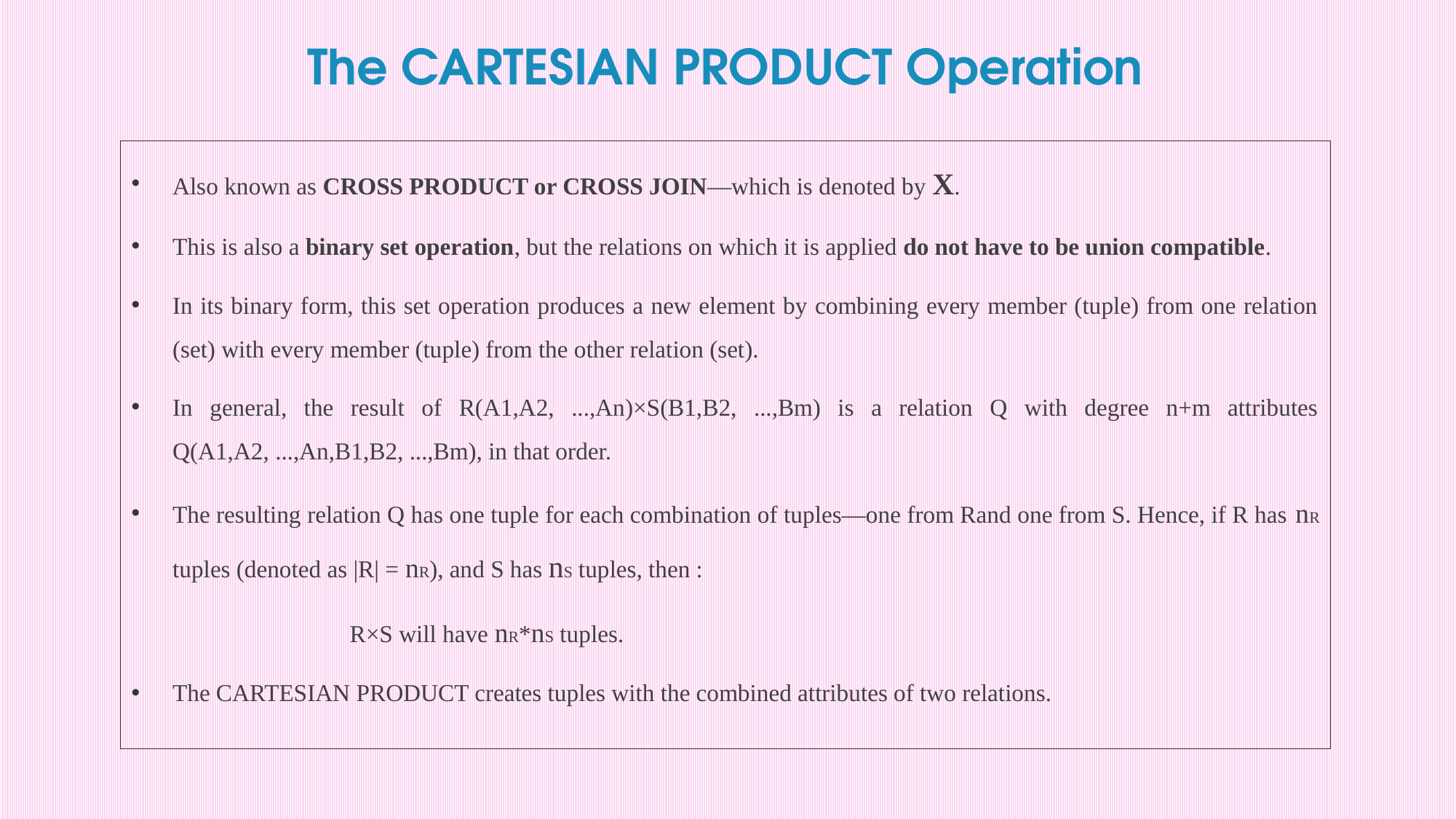

# The CARTESIAN PRODUCT Operation
Also known as CROSS PRODUCT or CROSS JOIN—which is denoted by X.
This is also a binary set operation, but the relations on which it is applied do not have to be union compatible.
In its binary form, this set operation produces a new element by combining every member (tuple) from one relation (set) with every member (tuple) from the other relation (set).
In general, the result of R(A1,A2, ...,An)×S(B1,B2, ...,Bm) is a relation Q with degree n+m attributes Q(A1,A2, ...,An,B1,B2, ...,Bm), in that order.
The resulting relation Q has one tuple for each combination of tuples—one from Rand one from S. Hence, if R has nR tuples (denoted as |R| = nR), and S has nS tuples, then :
		R×S will have nR*nS tuples.
The CARTESIAN PRODUCT creates tuples with the combined attributes of two relations.